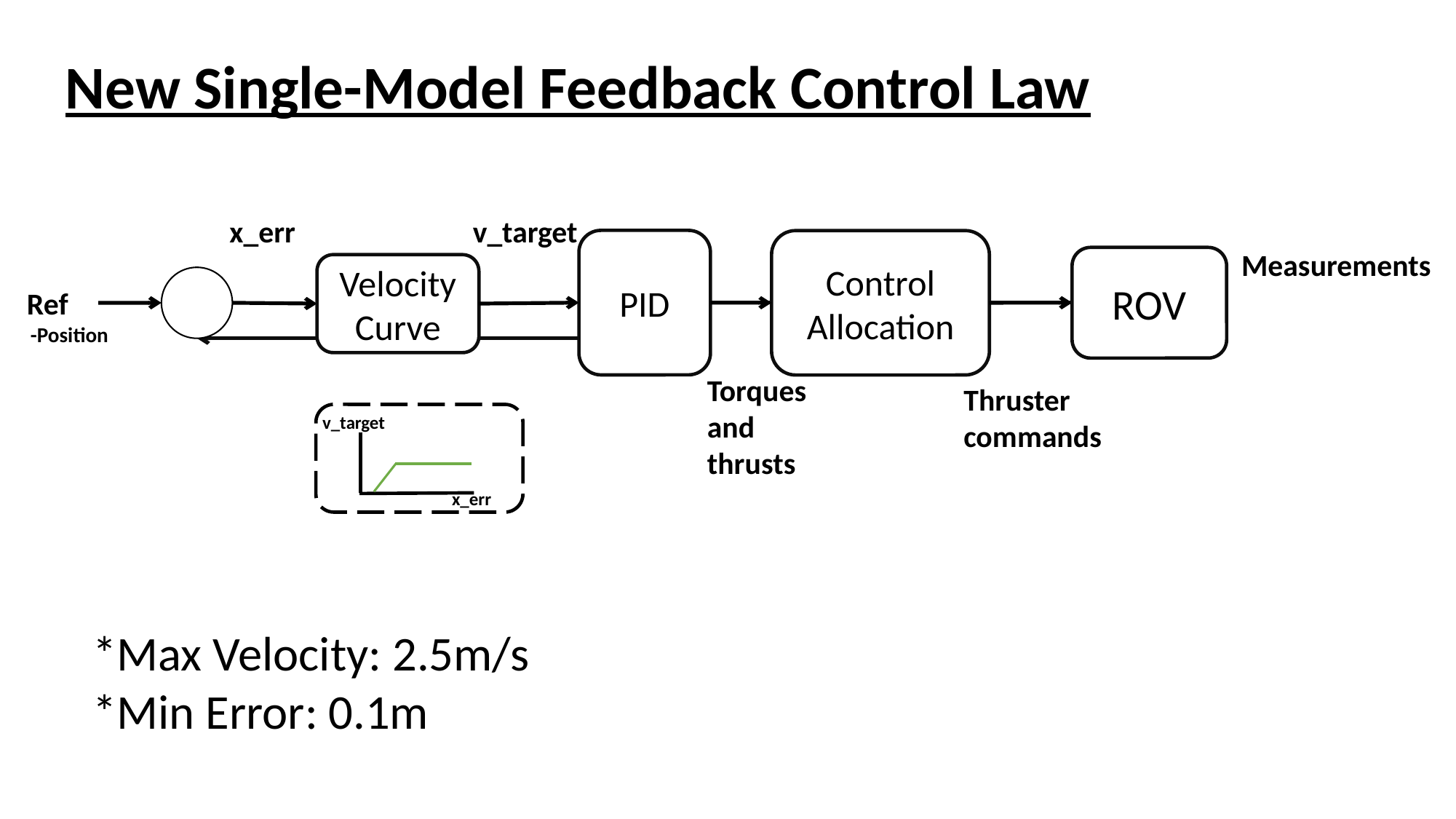

New Single-Model Feedback Control Law
x_err
v_target
PID
Control Allocation
Measurements
ROV
Velocity Curve

Ref
-Position
Torques and thrusts
Thruster commands

v_target
x_err
*Max Velocity: 2.5m/s
*Min Error: 0.1m